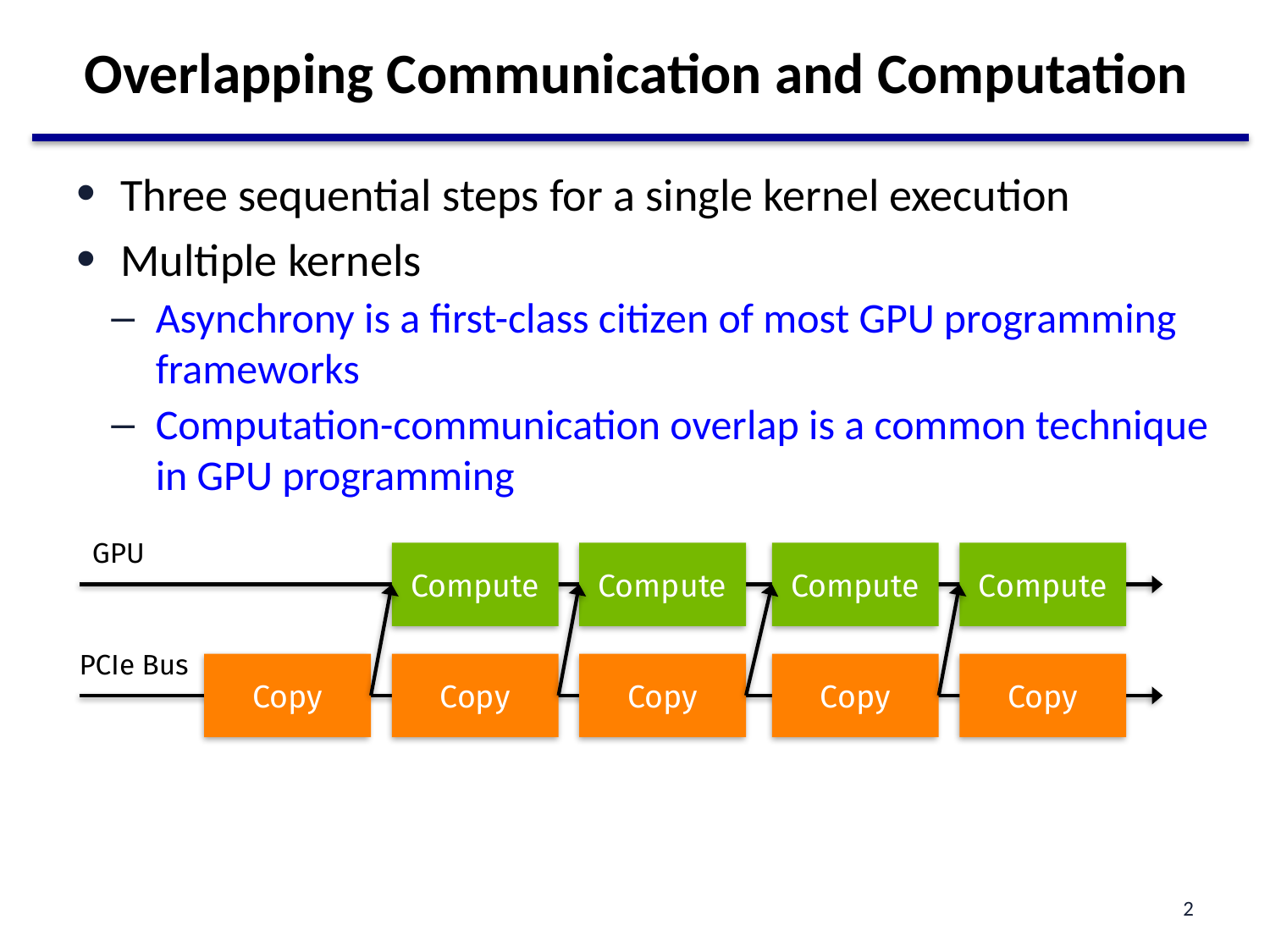

# Overlapping Communication and Computation
Three sequential steps for a single kernel execution
Multiple kernels
Asynchrony is a first-class citizen of most GPU programming frameworks
Computation-communication overlap is a common technique in GPU programming
GPU
Compute
Compute
Compute
Compute
PCIe Bus
Copy
Copy
Copy
Copy
Copy
2